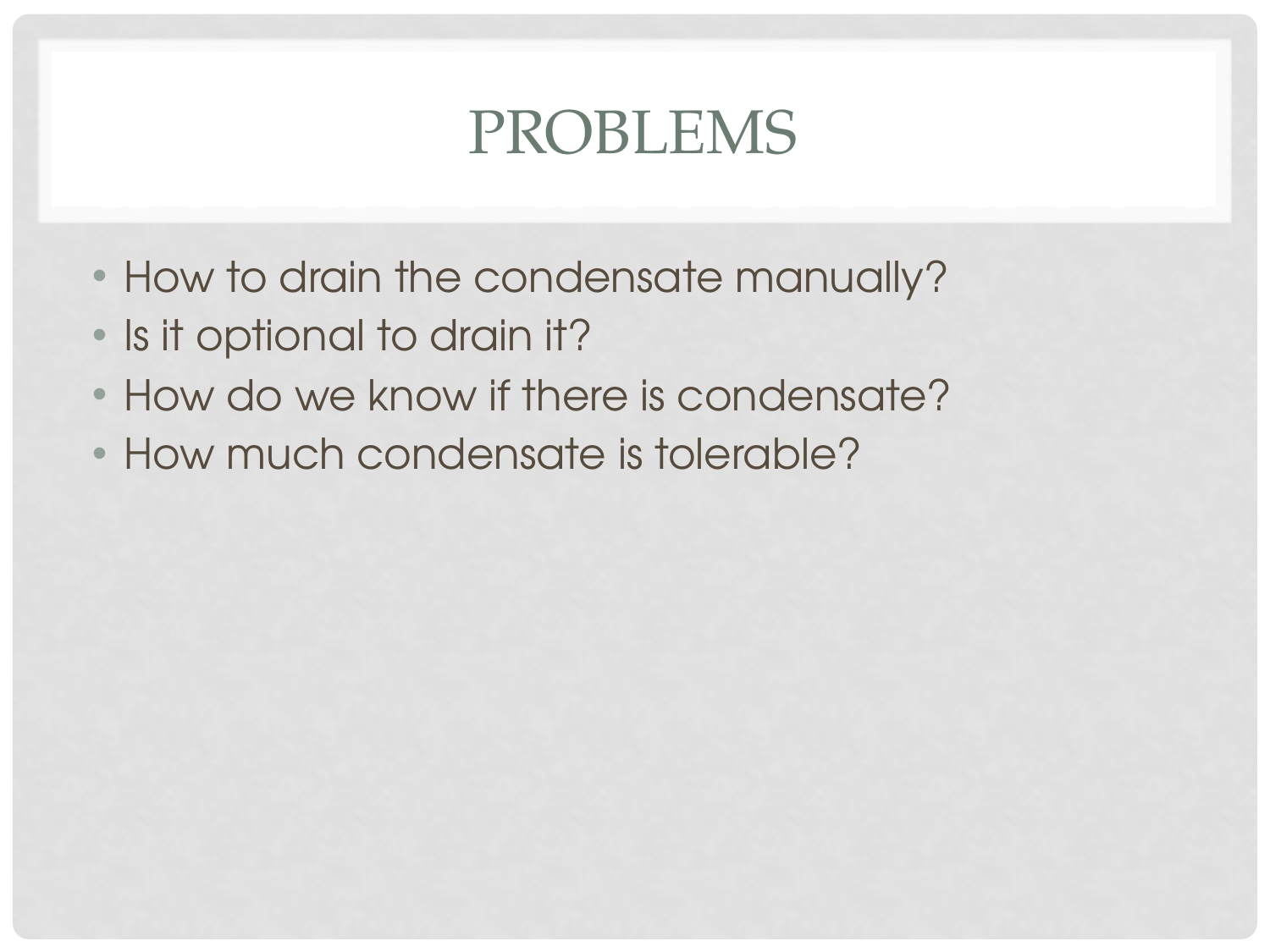

# Problems
How to drain the condensate manually?
Is it optional to drain it?
How do we know if there is condensate?
How much condensate is tolerable?